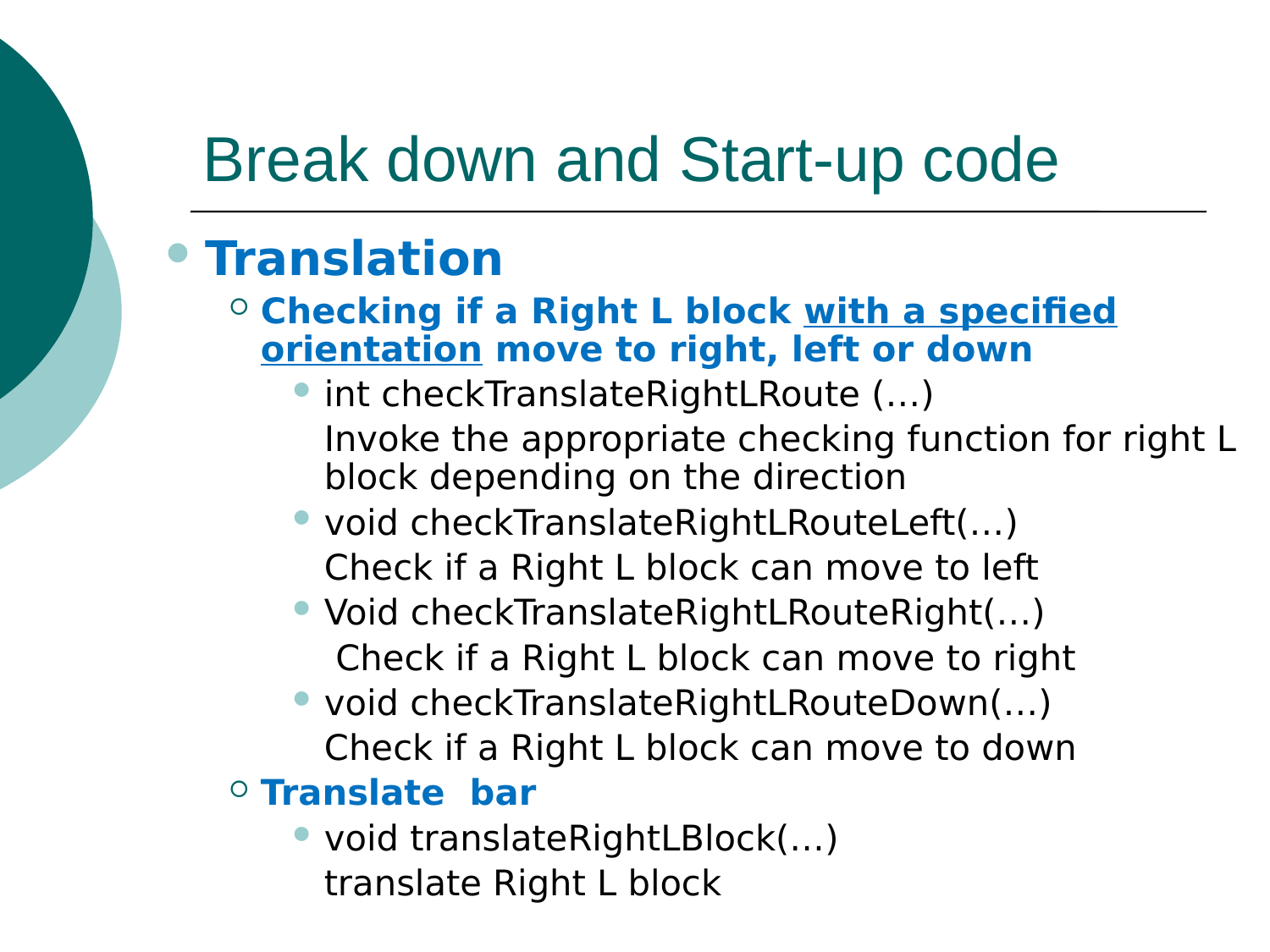

# Break down and Start-up code
Translation
Checking if a Right L block with a specified orientation move to right, left or down
int checkTranslateRightLRoute (…)
	Invoke the appropriate checking function for right L block depending on the direction
void checkTranslateRightLRouteLeft(…)
	Check if a Right L block can move to left
Void checkTranslateRightLRouteRight(…)
	 Check if a Right L block can move to right
void checkTranslateRightLRouteDown(…)
	Check if a Right L block can move to down
Translate  bar
void translateRightLBlock(…)
	translate Right L block